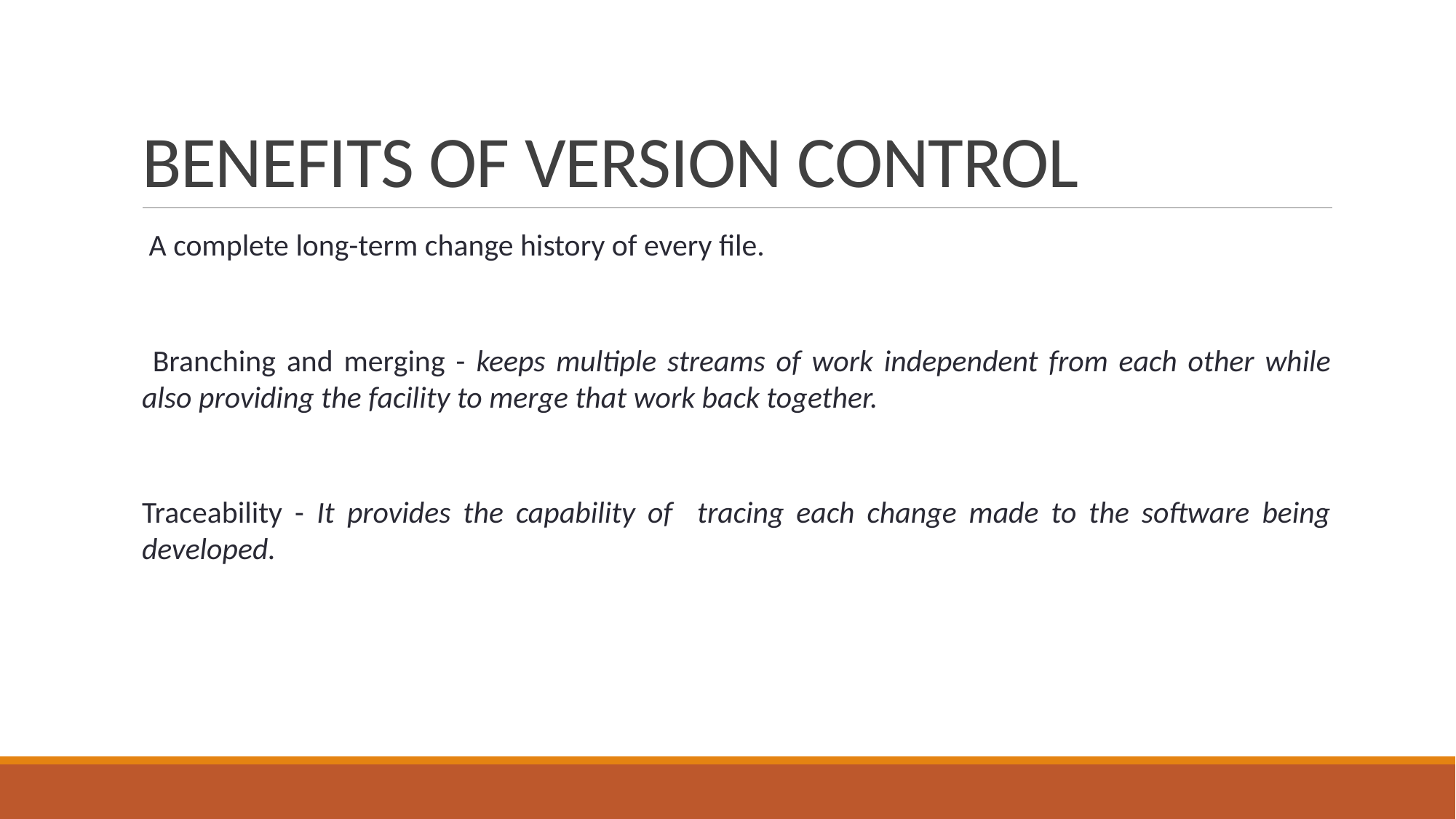

# BENEFITS OF VERSION CONTROL
 A complete long-term change history of every file.

 Branching and merging - keeps multiple streams of work independent from each other while also providing the facility to merge that work back together.

Traceability - It provides the capability of  tracing each change made to the software being developed.